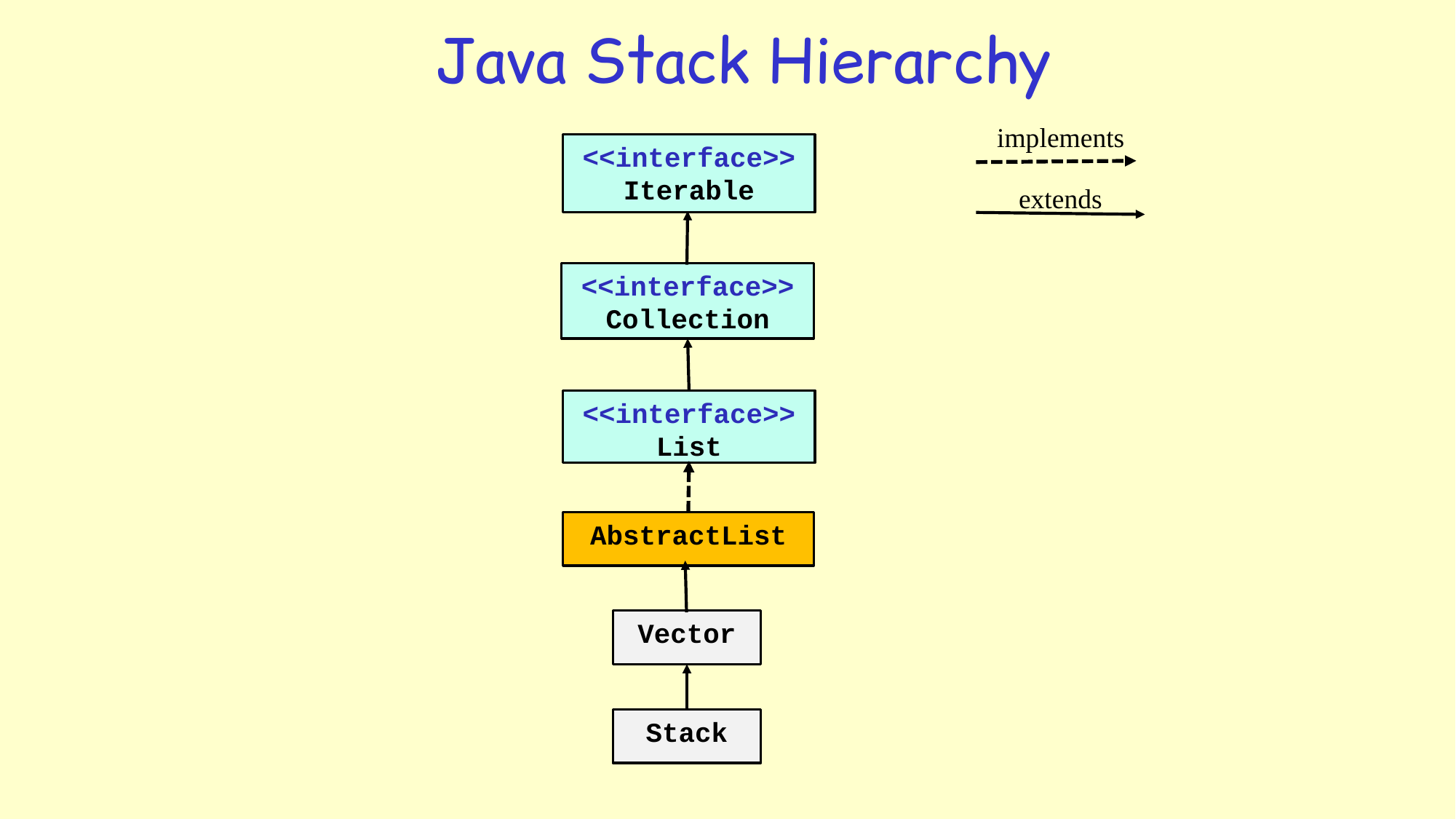

# Java Stack Hierarchy
implements
<<interface>>
Iterable
extends
<<interface>>
Collection
<<interface>>
List
AbstractList
Vector
Stack